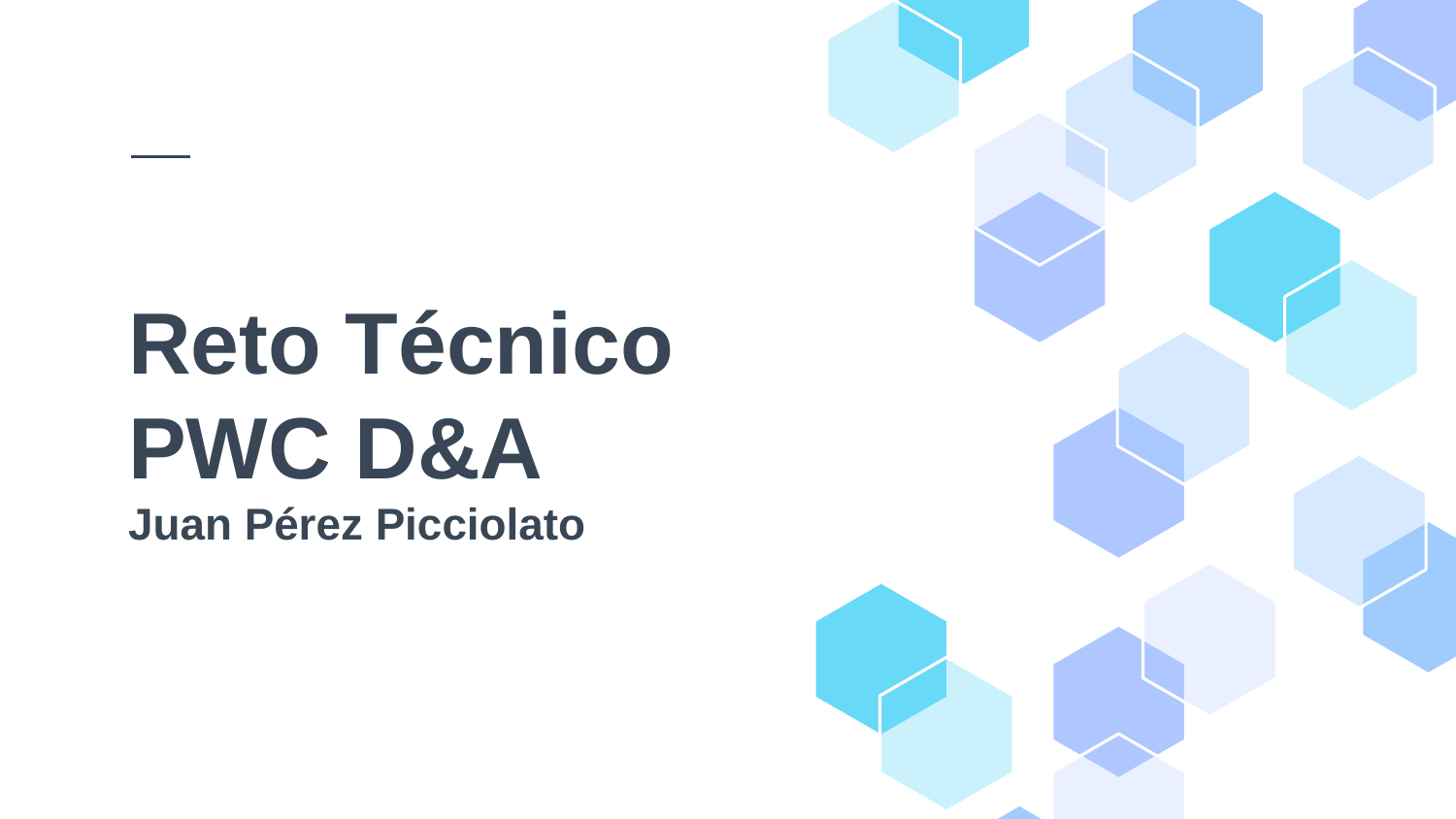

# Reto Técnico PWC D&A Juan Pérez Picciolato